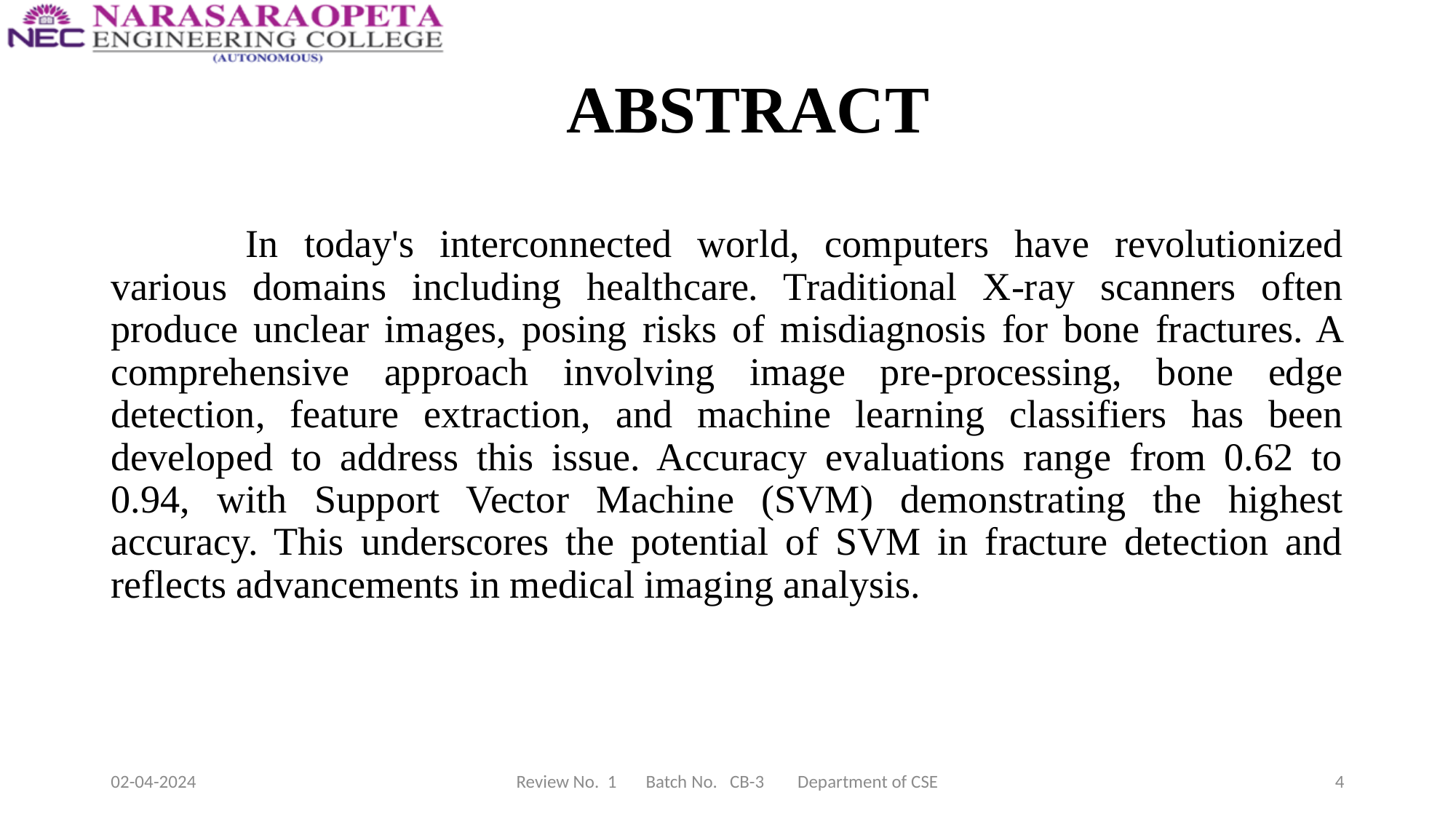

# ABSTRACT
	 In today's interconnected world, computers have revolutionized various domains including healthcare. Traditional X-ray scanners often produce unclear images, posing risks of misdiagnosis for bone fractures. A comprehensive approach involving image pre-processing, bone edge detection, feature extraction, and machine learning classifiers has been developed to address this issue. Accuracy evaluations range from 0.62 to 0.94, with Support Vector Machine (SVM) demonstrating the highest accuracy. This underscores the potential of SVM in fracture detection and reflects advancements in medical imaging analysis.
02-04-2024
Review No.  1       Batch No.   CB-3        Department of CSE
4